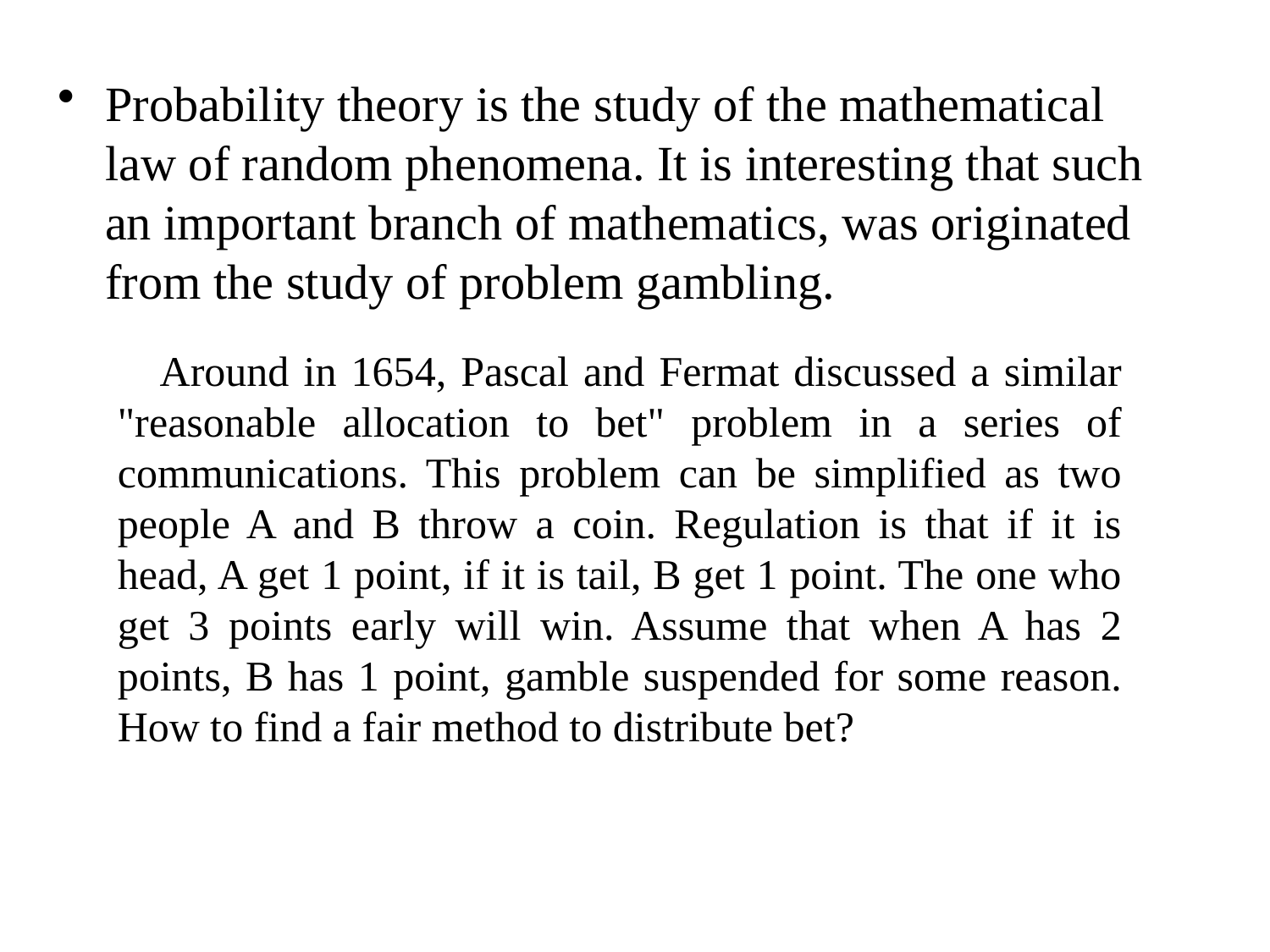

Probability theory is the study of the mathematical law of random phenomena. It is interesting that such an important branch of mathematics, was originated from the study of problem gambling.

Around in 1654, Pascal and Fermat discussed a similar "reasonable allocation to bet" problem in a series of communications. This problem can be simplified as two people A and B throw a coin. Regulation is that if it is head, A get 1 point, if it is tail, B get 1 point. The one who get 3 points early will win. Assume that when A has 2 points, B has 1 point, gamble suspended for some reason. How to find a fair method to distribute bet?